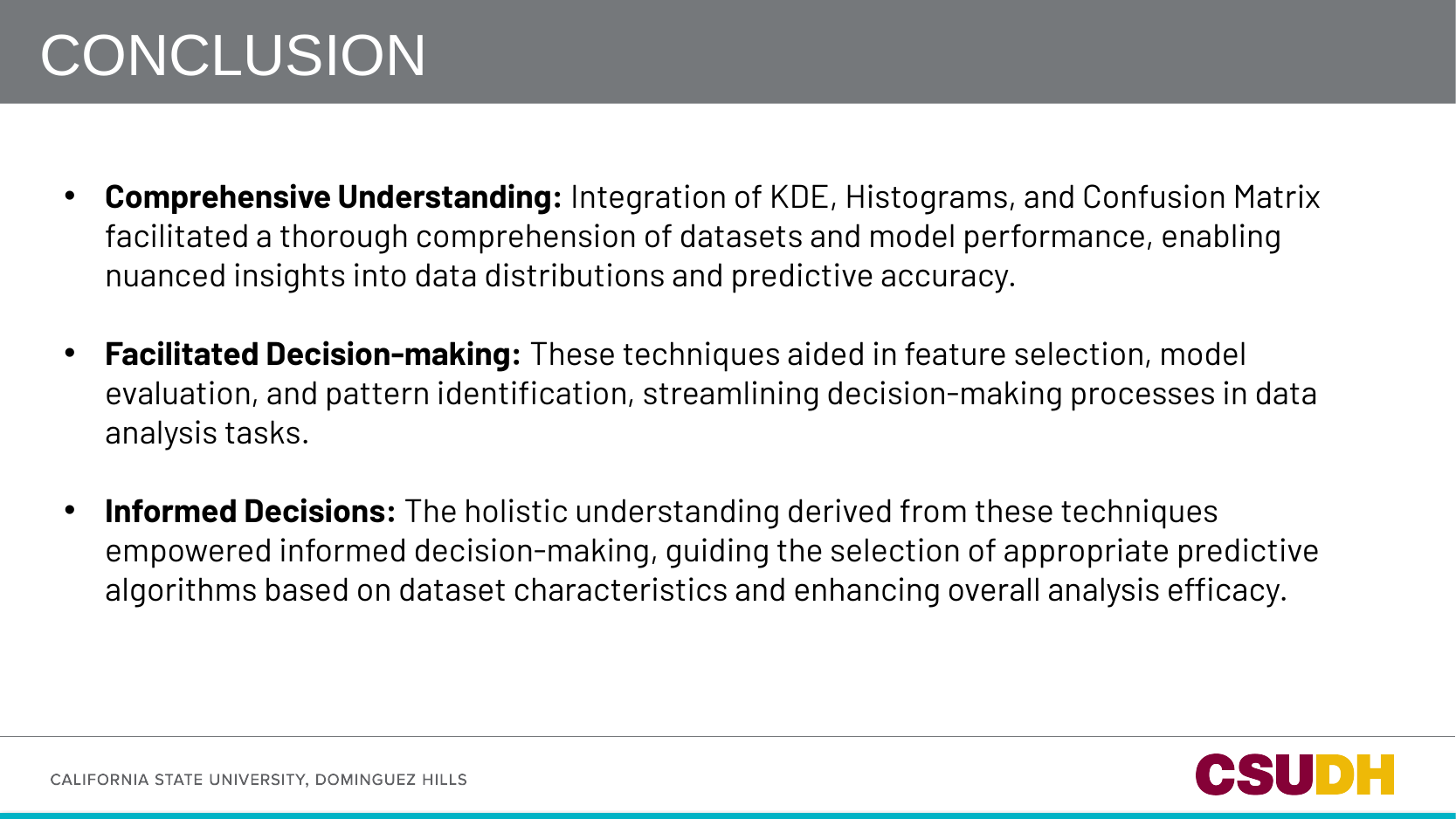

# Conclusion
Comprehensive Understanding: Integration of KDE, Histograms, and Confusion Matrix facilitated a thorough comprehension of datasets and model performance, enabling nuanced insights into data distributions and predictive accuracy.

Facilitated Decision-making: These techniques aided in feature selection, model evaluation, and pattern identification, streamlining decision-making processes in data analysis tasks.

Informed Decisions: The holistic understanding derived from these techniques empowered informed decision-making, guiding the selection of appropriate predictive algorithms based on dataset characteristics and enhancing overall analysis efficacy.